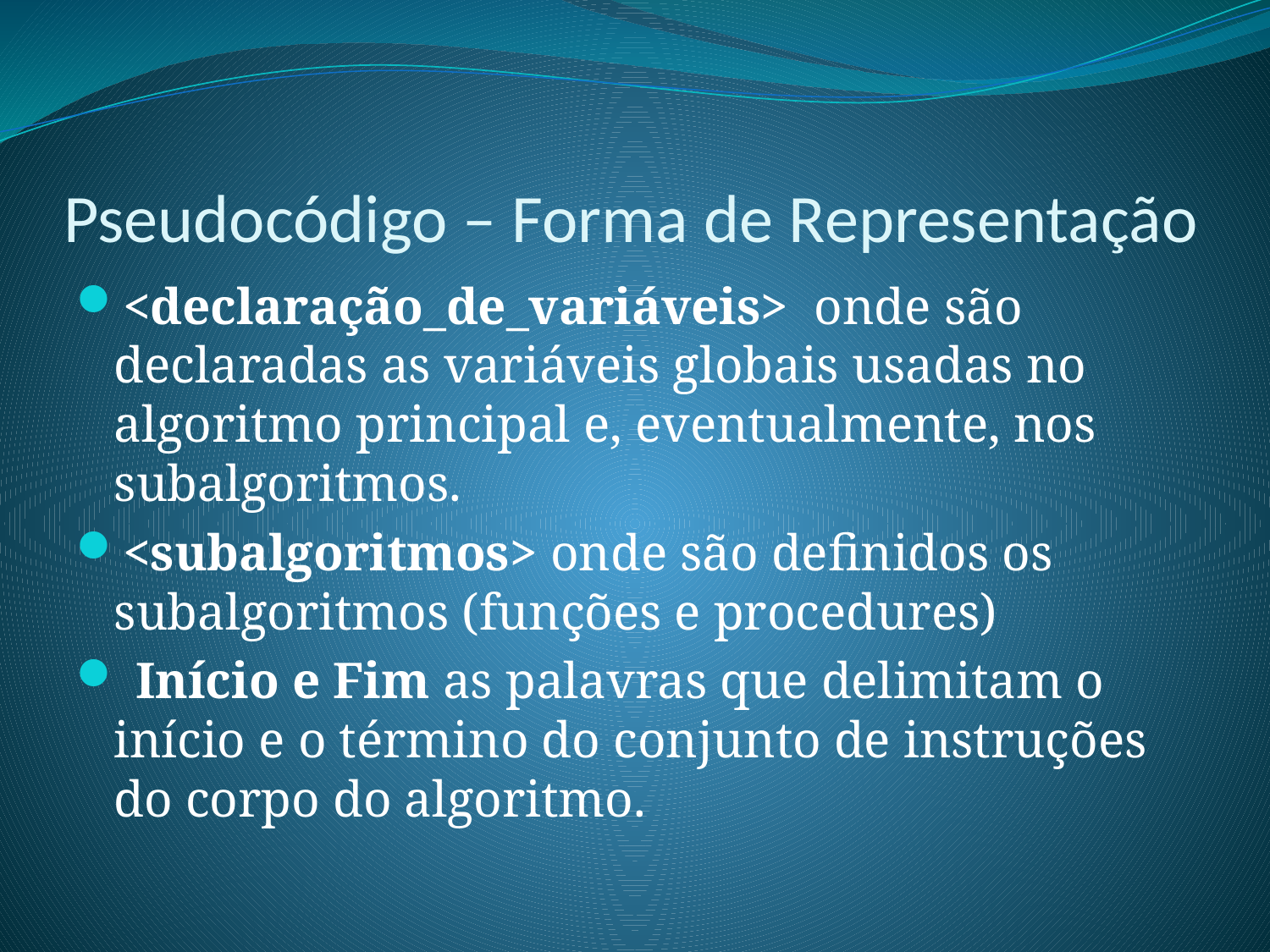

# Pseudocódigo – Forma de Representação
<declaração_de_variáveis>  onde são declaradas as variáveis globais usadas no algoritmo principal e, eventualmente, nos subalgoritmos.
<subalgoritmos> onde são definidos os subalgoritmos (funções e procedures)
 Início e Fim as palavras que delimitam o início e o término do conjunto de instruções do corpo do algoritmo.